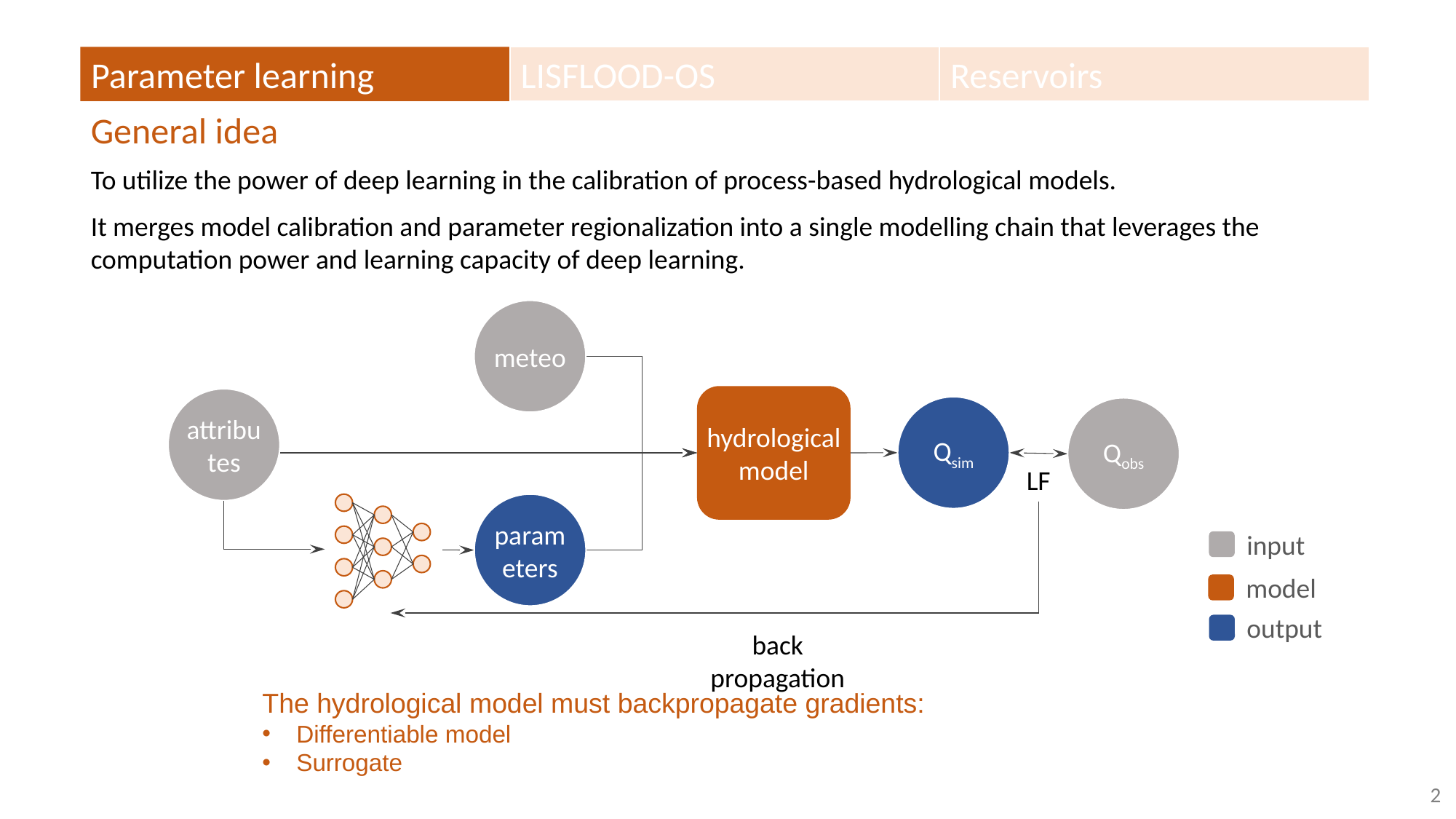

Parameter learning
LISFLOOD-OS
Reservoirs
General idea
To utilize the power of deep learning in the calibration of process-based hydrological models.

It merges model calibration and parameter regionalization into a single modelling chain that leverages the computation power and learning capacity of deep learning.
meteo
hydrological model
attributes
Qsim
Qobs
LF

parameters
input

model

output

back propagation
The hydrological model must backpropagate gradients:
Differentiable model
Surrogate
2